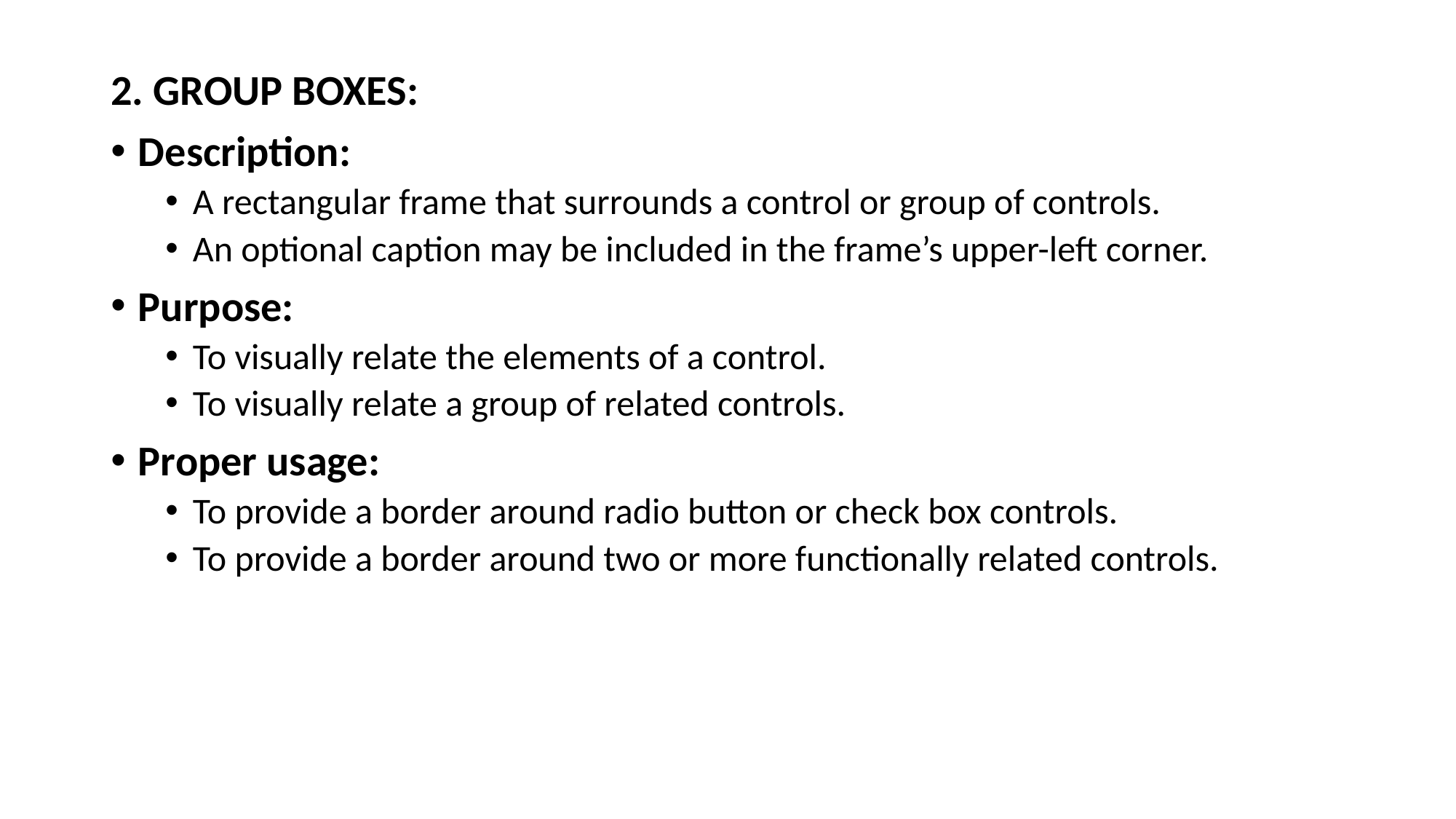

2. GROUP BOXES:
Description:
A rectangular frame that surrounds a control or group of controls.
An optional caption may be included in the frame’s upper-left corner.
Purpose:
To visually relate the elements of a control.
To visually relate a group of related controls.
Proper usage:
To provide a border around radio button or check box controls.
To provide a border around two or more functionally related controls.